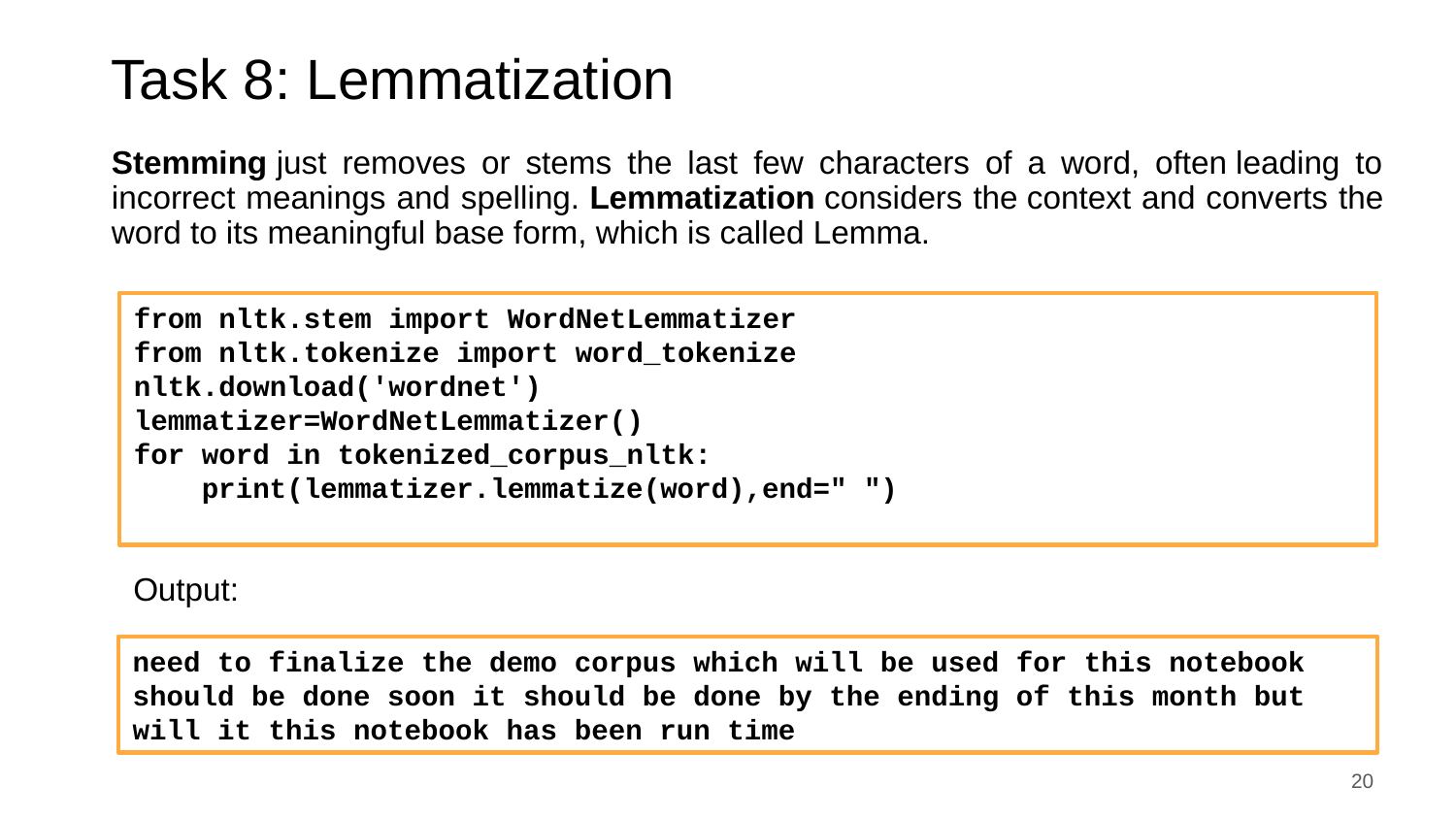

# Task 8: Lemmatization
Stemming just removes or stems the last few characters of a word, often leading to incorrect meanings and spelling. Lemmatization considers the context and converts the word to its meaningful base form, which is called Lemma.

Output:

from nltk.stem import WordNetLemmatizer
from nltk.tokenize import word_tokenize
nltk.download('wordnet')
lemmatizer=WordNetLemmatizer()
for word in tokenized_corpus_nltk:
    print(lemmatizer.lemmatize(word),end=" ")

need to finalize the demo corpus which will be used for this notebook should be done soon it should be done by the ending of this month but will it this notebook has been run time
20